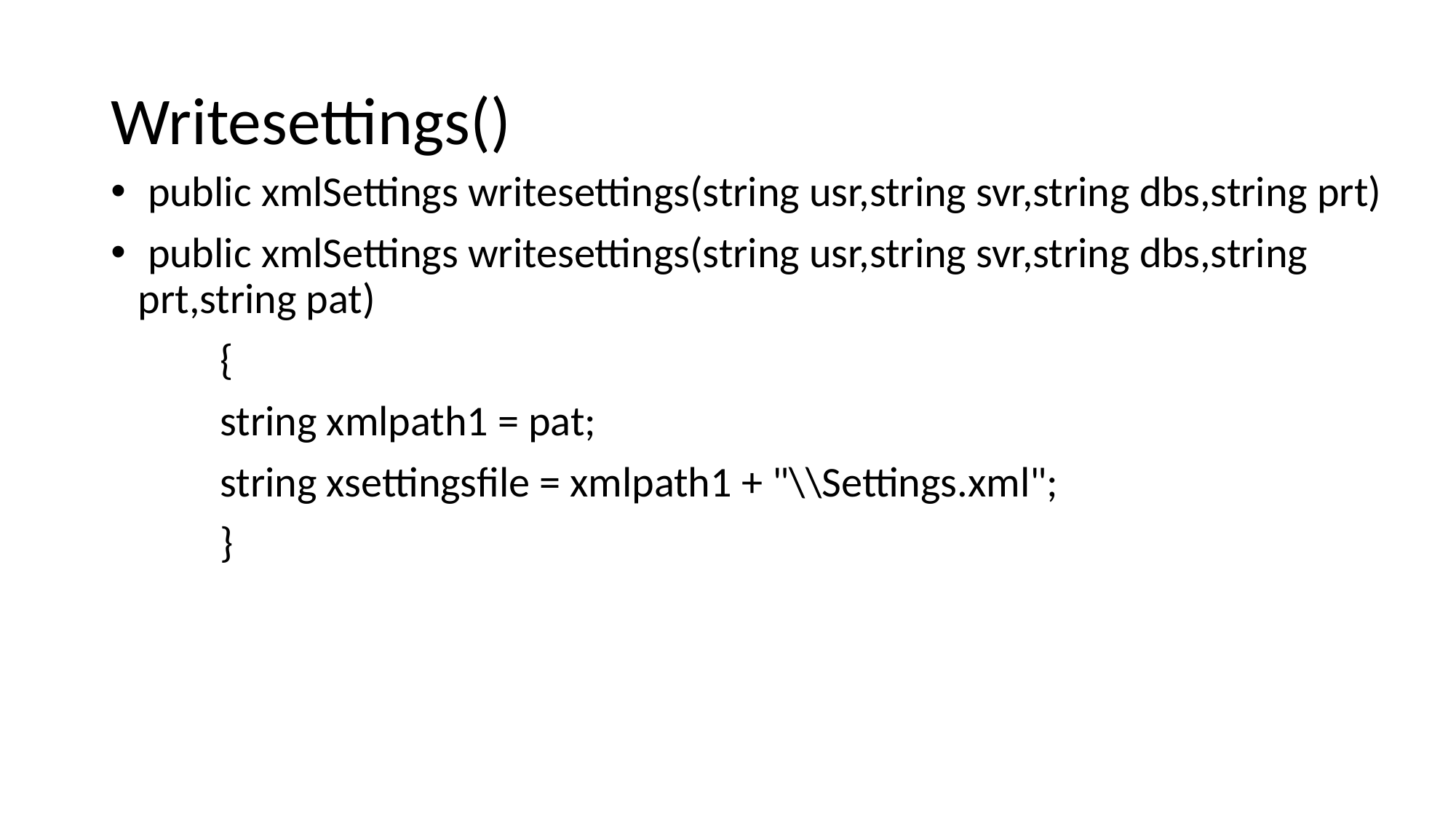

# Writesettings()
 public xmlSettings writesettings(string usr,string svr,string dbs,string prt)
 public xmlSettings writesettings(string usr,string svr,string dbs,string prt,string pat)
	{
	string xmlpath1 = pat;
	string xsettingsfile = xmlpath1 + "\\Settings.xml";
	}